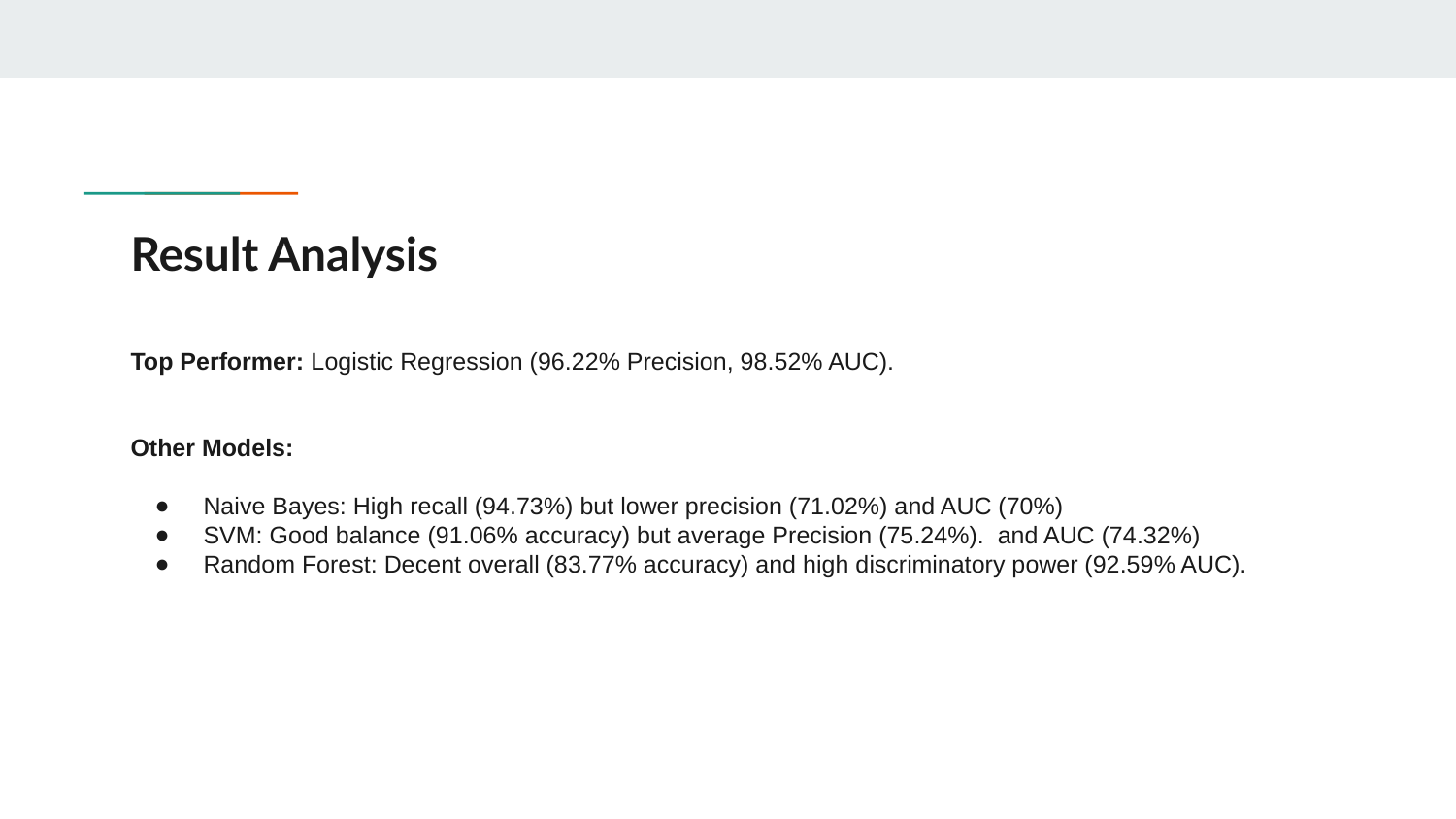

# Result Analysis

Top Performer: Logistic Regression (96.22% Precision, 98.52% AUC).

Other Models:

Naive Bayes: High recall (94.73%) but lower precision (71.02%) and AUC (70%)
SVM: Good balance (91.06% accuracy) but average Precision (75.24%).  and AUC (74.32%)
Random Forest: Decent overall (83.77% accuracy) and high discriminatory power (92.59% AUC).